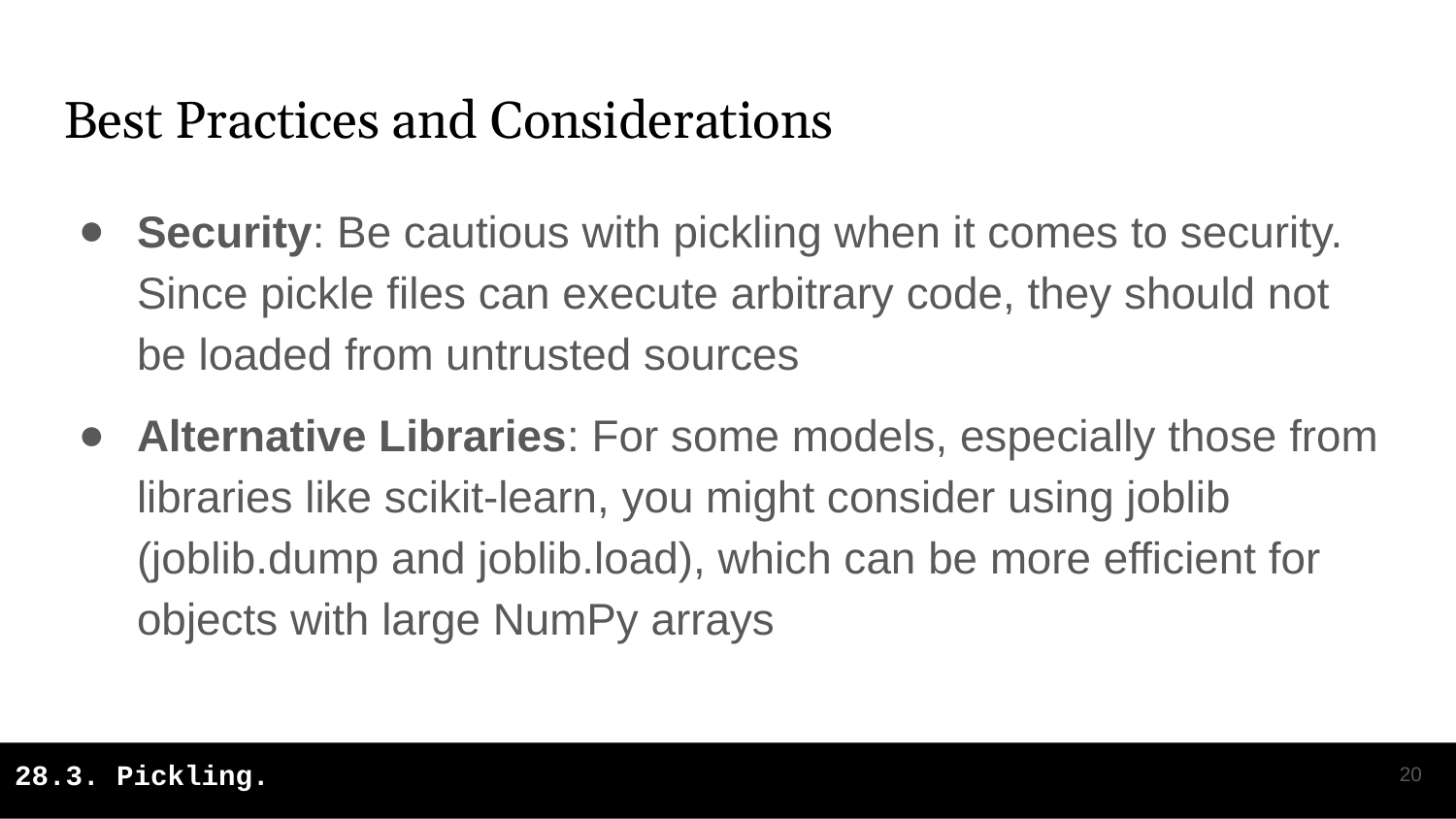

# Best Practices and Considerations
Security: Be cautious with pickling when it comes to security. Since pickle files can execute arbitrary code, they should not be loaded from untrusted sources
Alternative Libraries: For some models, especially those from libraries like scikit-learn, you might consider using joblib (joblib.dump and joblib.load), which can be more efficient for objects with large NumPy arrays
20
28.3. Pickling.